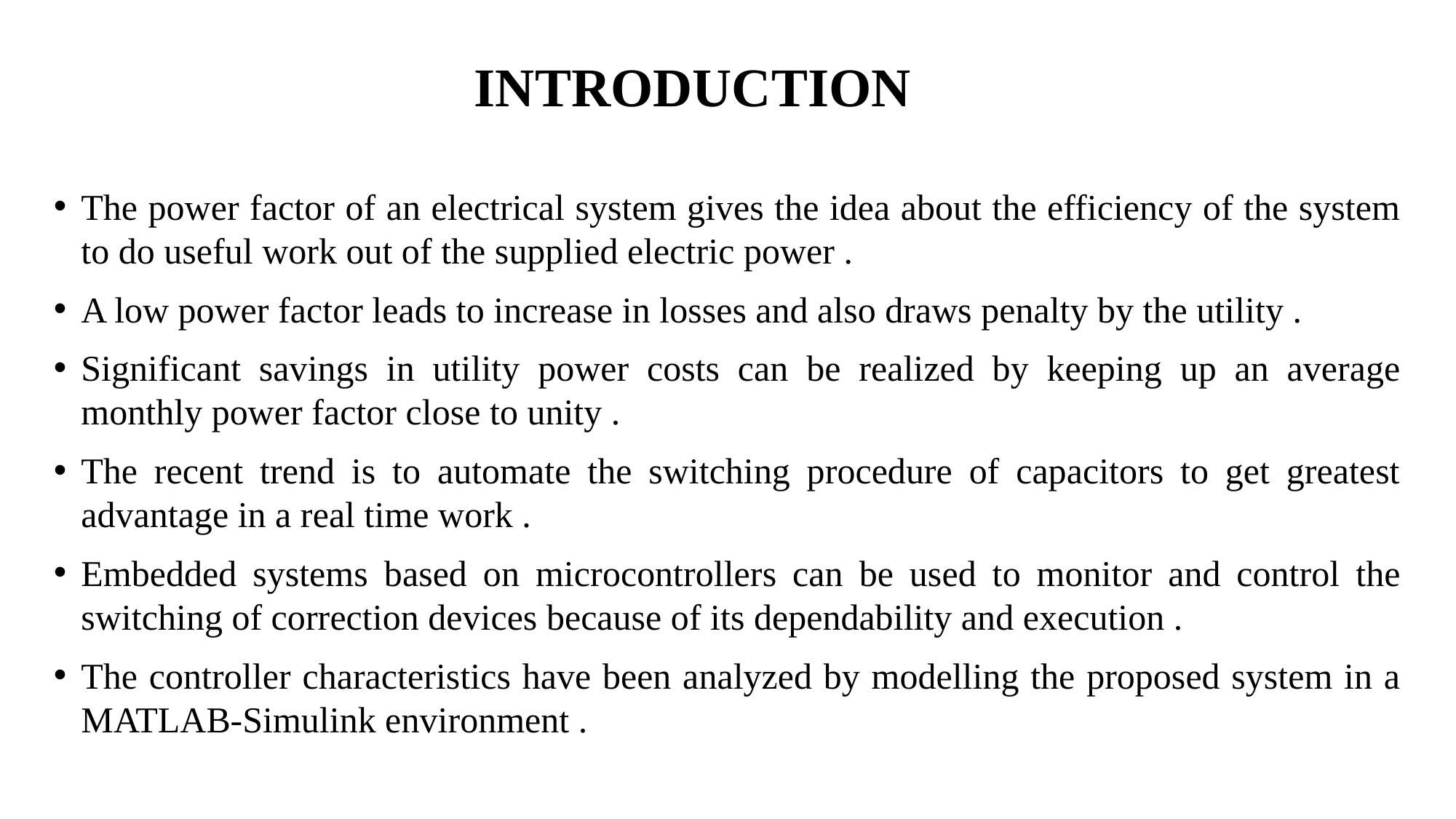

# INTRODUCTION
The power factor of an electrical system gives the idea about the efficiency of the system to do useful work out of the supplied electric power .
A low power factor leads to increase in losses and also draws penalty by the utility .
Significant savings in utility power costs can be realized by keeping up an average monthly power factor close to unity .
The recent trend is to automate the switching procedure of capacitors to get greatest advantage in a real time work .
Embedded systems based on microcontrollers can be used to monitor and control the switching of correction devices because of its dependability and execution .
The controller characteristics have been analyzed by modelling the proposed system in a MATLAB-Simulink environment .

.